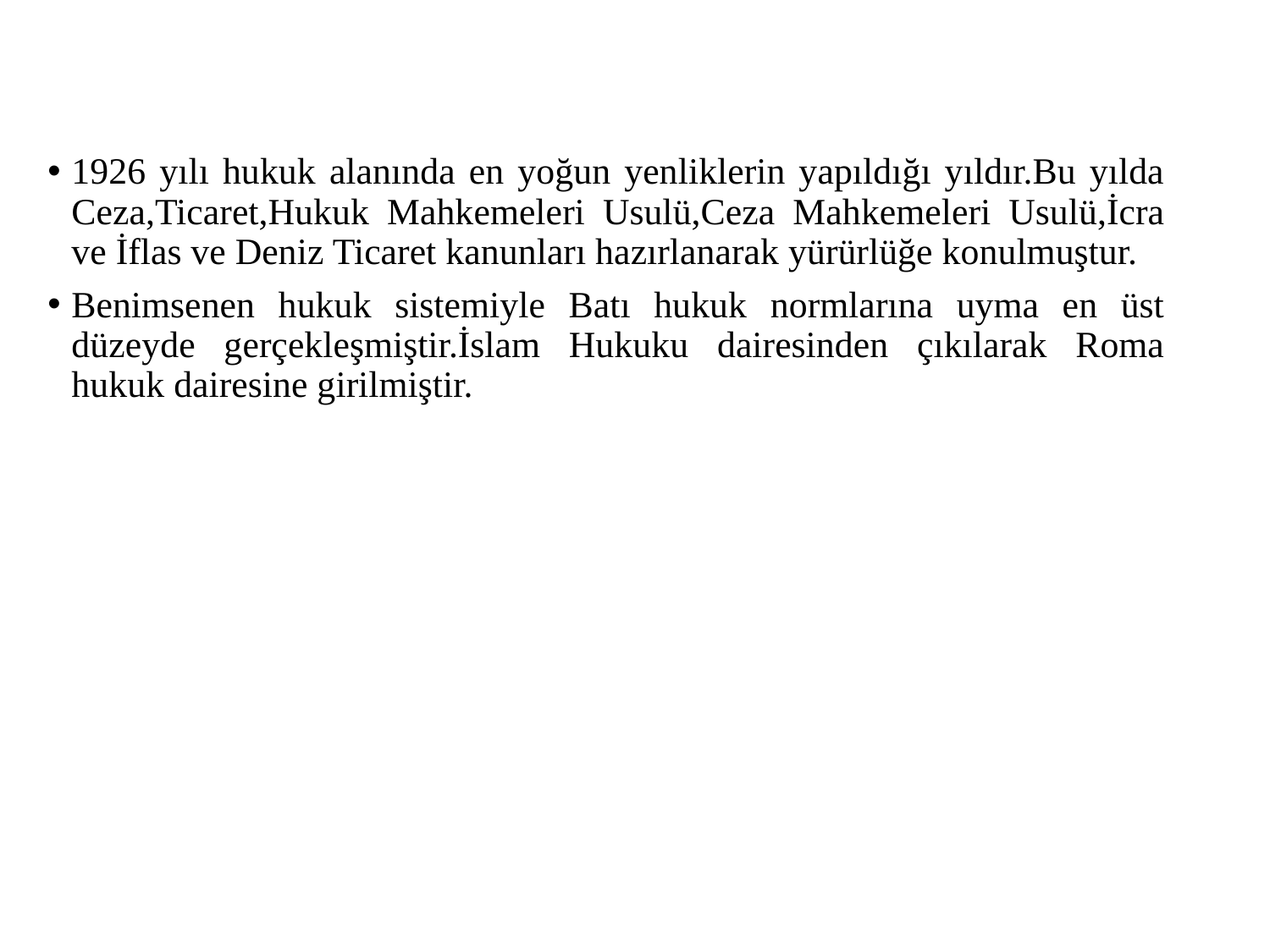

1926 yılı hukuk alanında en yoğun yenliklerin yapıldığı yıldır.Bu yılda Ceza,Ticaret,Hukuk Mahkemeleri Usulü,Ceza Mahkemeleri Usulü,İcra ve İflas ve Deniz Ticaret kanunları hazırlanarak yürürlüğe konulmuştur.
Benimsenen hukuk sistemiyle Batı hukuk normlarına uyma en üst düzeyde gerçekleşmiştir.İslam Hukuku dairesinden çıkılarak Roma hukuk dairesine girilmiştir.